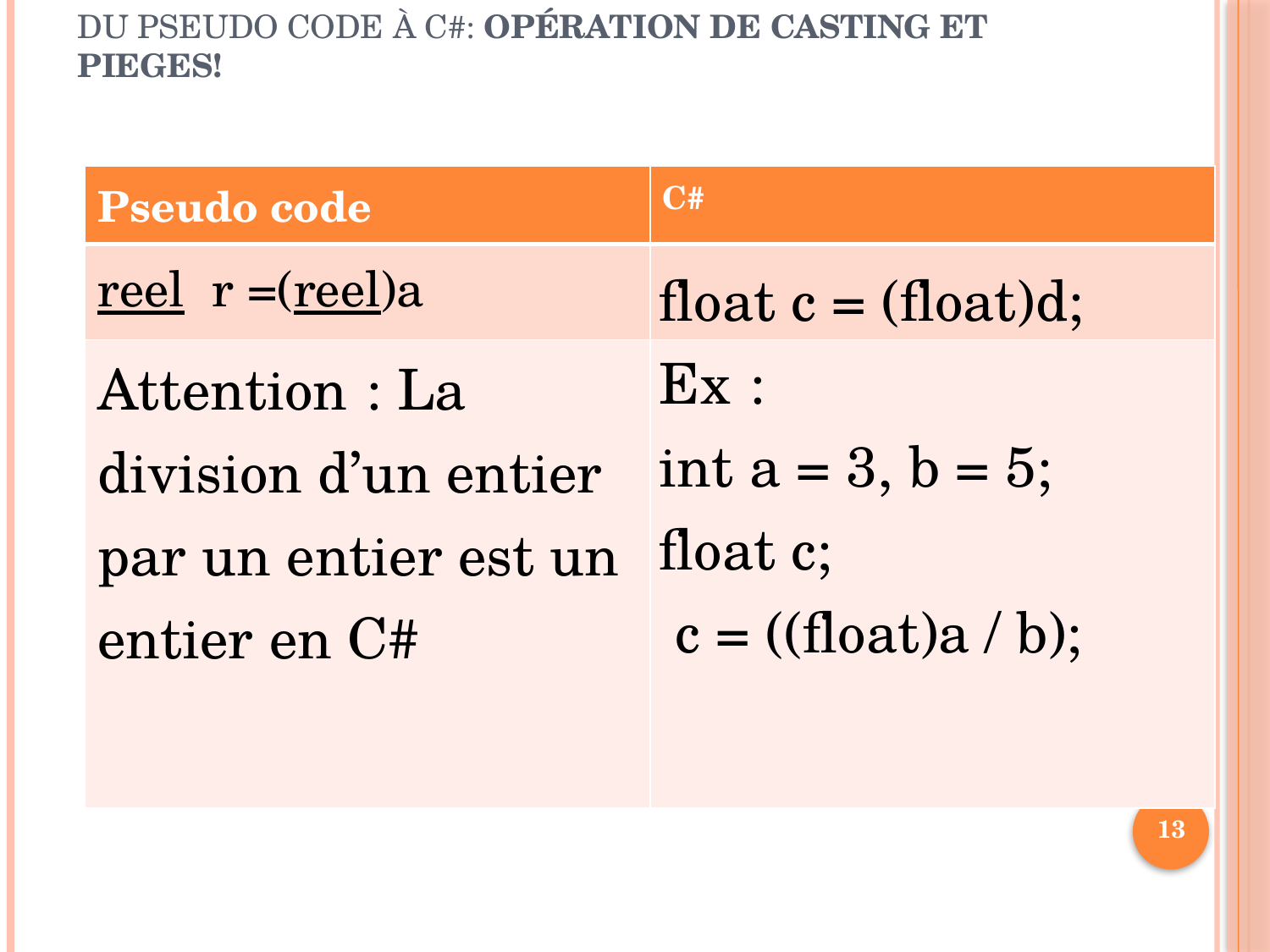

# Du pseudo code à C#: Opération de casting et pieges!
| Pseudo code | C# |
| --- | --- |
| reel r =(reel)a | float c = (float)d; |
| Attention : La division d’un entier par un entier est un entier en C# | Ex : int a = 3, b = 5; float c; c = ((float)a / b); |
13